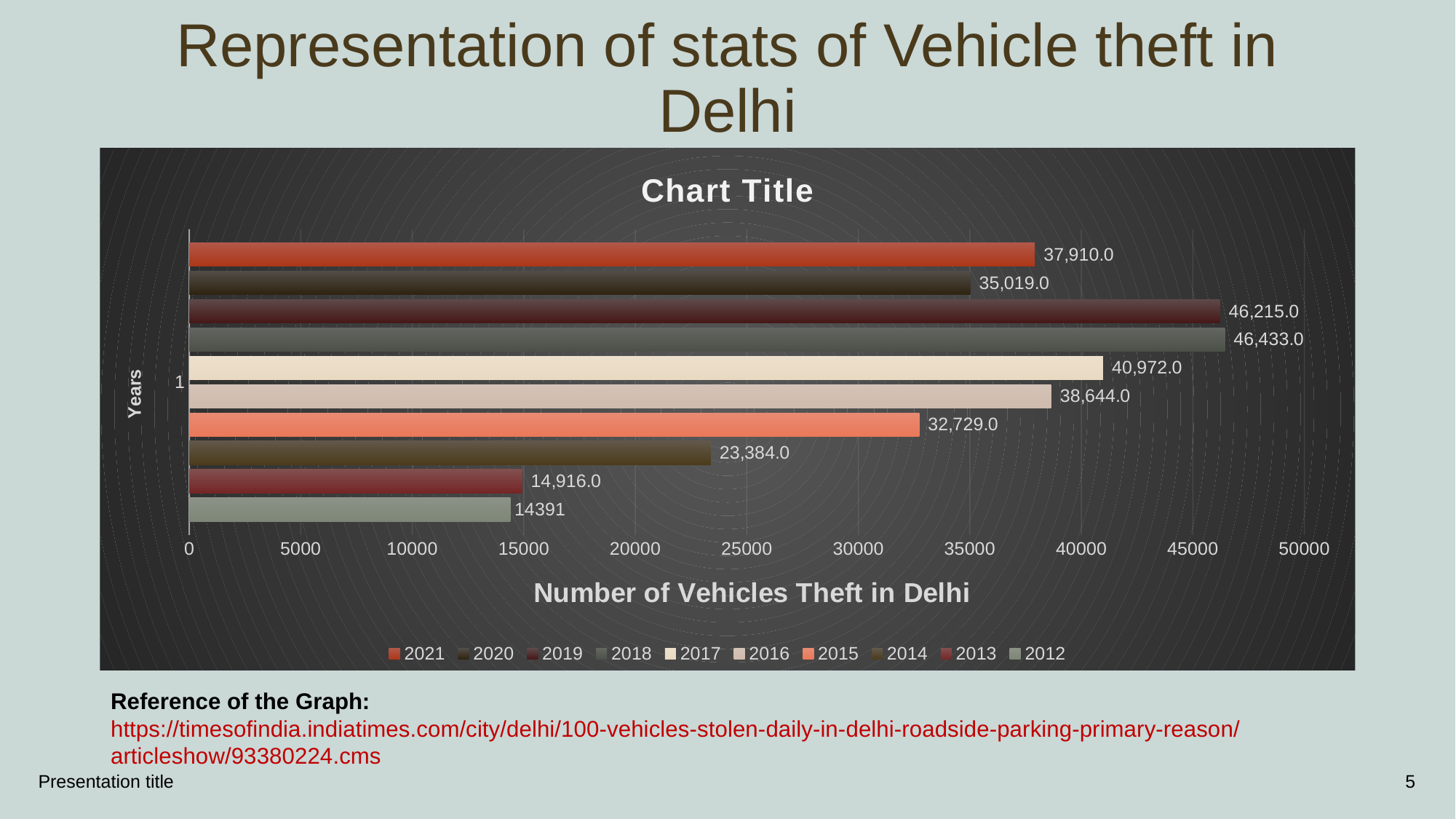

# Representation of stats of Vehicle theft in Delhi

### Chart:

| Category | 2012 | 2013 | 2014 | 2015 | 2016 | 2017 | 2018 | 2019 | 2020 | 2021 |
|---|---|---|---|---|---|---|---|---|---|---|
Reference of the Graph:
https://timesofindia.indiatimes.com/city/delhi/100-vehicles-stolen-daily-in-delhi-roadside-parking-primary-reason/articleshow/93380224.cms

Presentation title
5